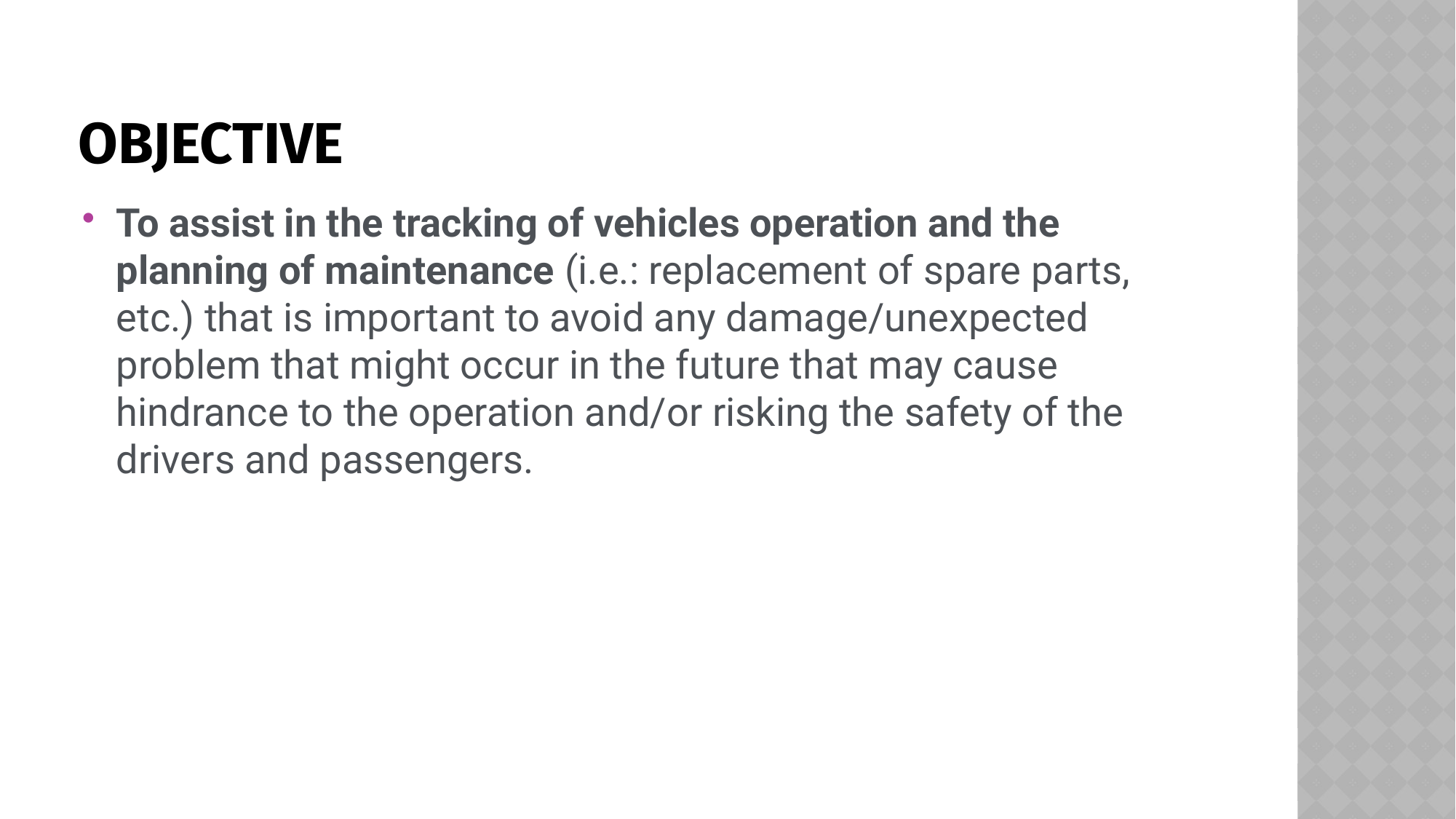

# OBJECTIVE
To assist in the tracking of vehicles operation and the planning of maintenance (i.e.: replacement of spare parts, etc.) that is important to avoid any damage/unexpected problem that might occur in the future that may cause hindrance to the operation and/or risking the safety of the drivers and passengers.